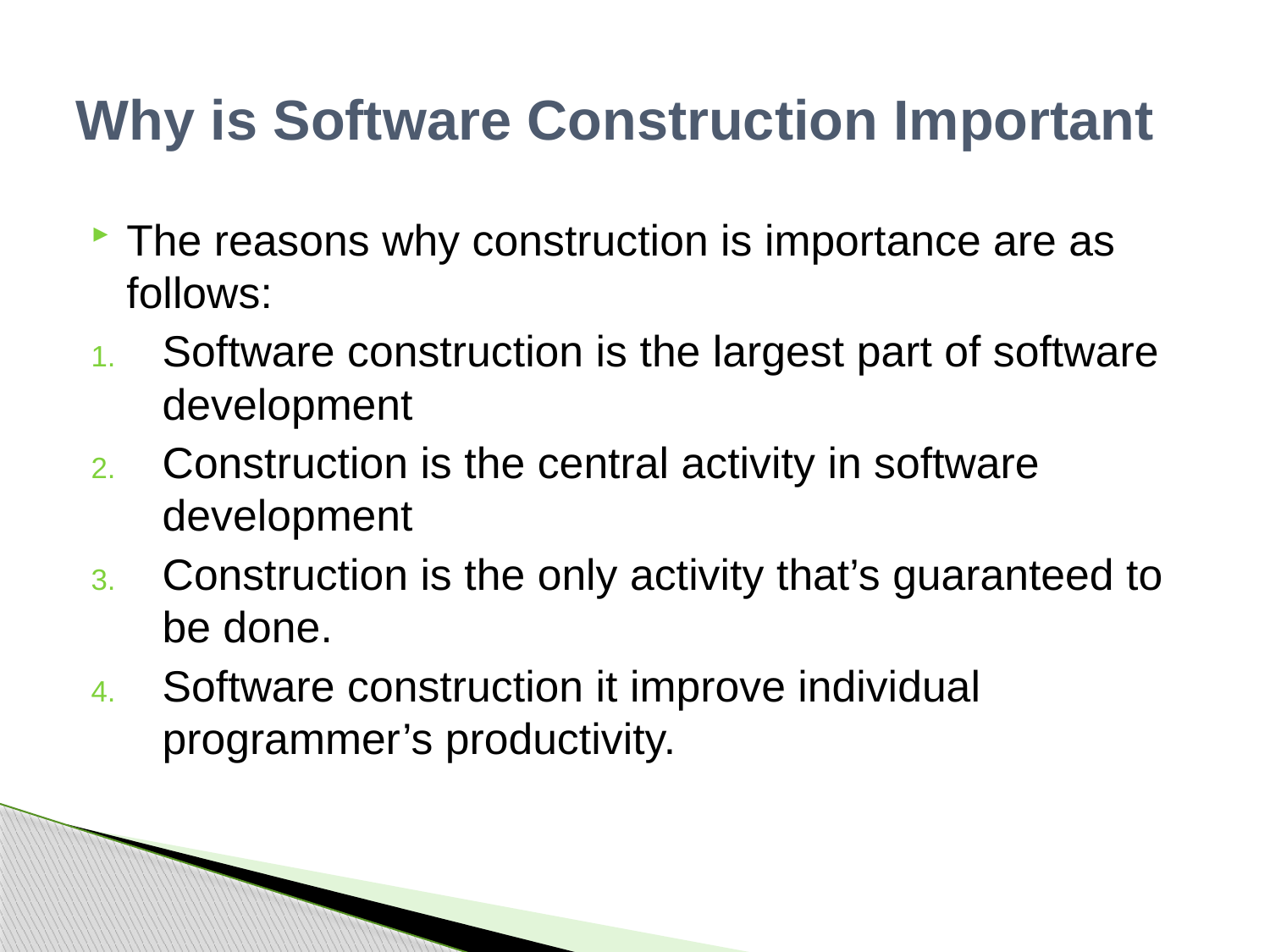

# Why is Software Construction Important
The reasons why construction is importance are as follows:
Software construction is the largest part of software development
Construction is the central activity in software development
Construction is the only activity that’s guaranteed to be done.
Software construction it improve individual programmer’s productivity.